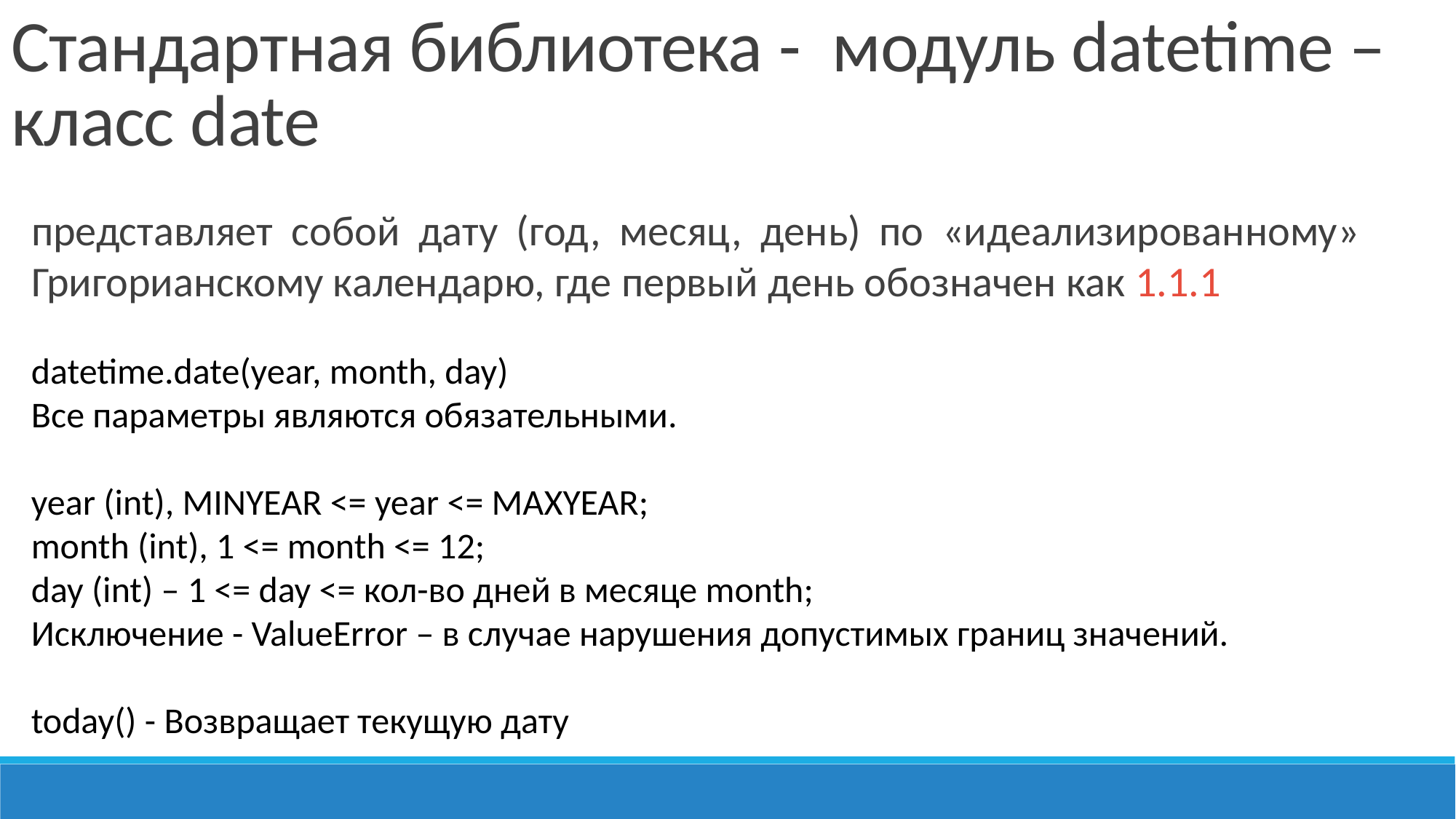

Стандартная библиотека -  модуль datetime – класс date
представляет собой дату (год, месяц, день) по «идеализированному» Григорианскому календарю, где первый день обозначен как 1.1.1
datetime.date(year, month, day)
Все параметры являются обязательными.

year (int), MINYEAR <= year <= MAXYEAR;
month (int), 1 <= month <= 12;
day (int) – 1 <= day <= кол-во дней в месяце month;
Исключение - ValueError – в случае нарушения допустимых границ значений.

today() - Возвращает текущую дату